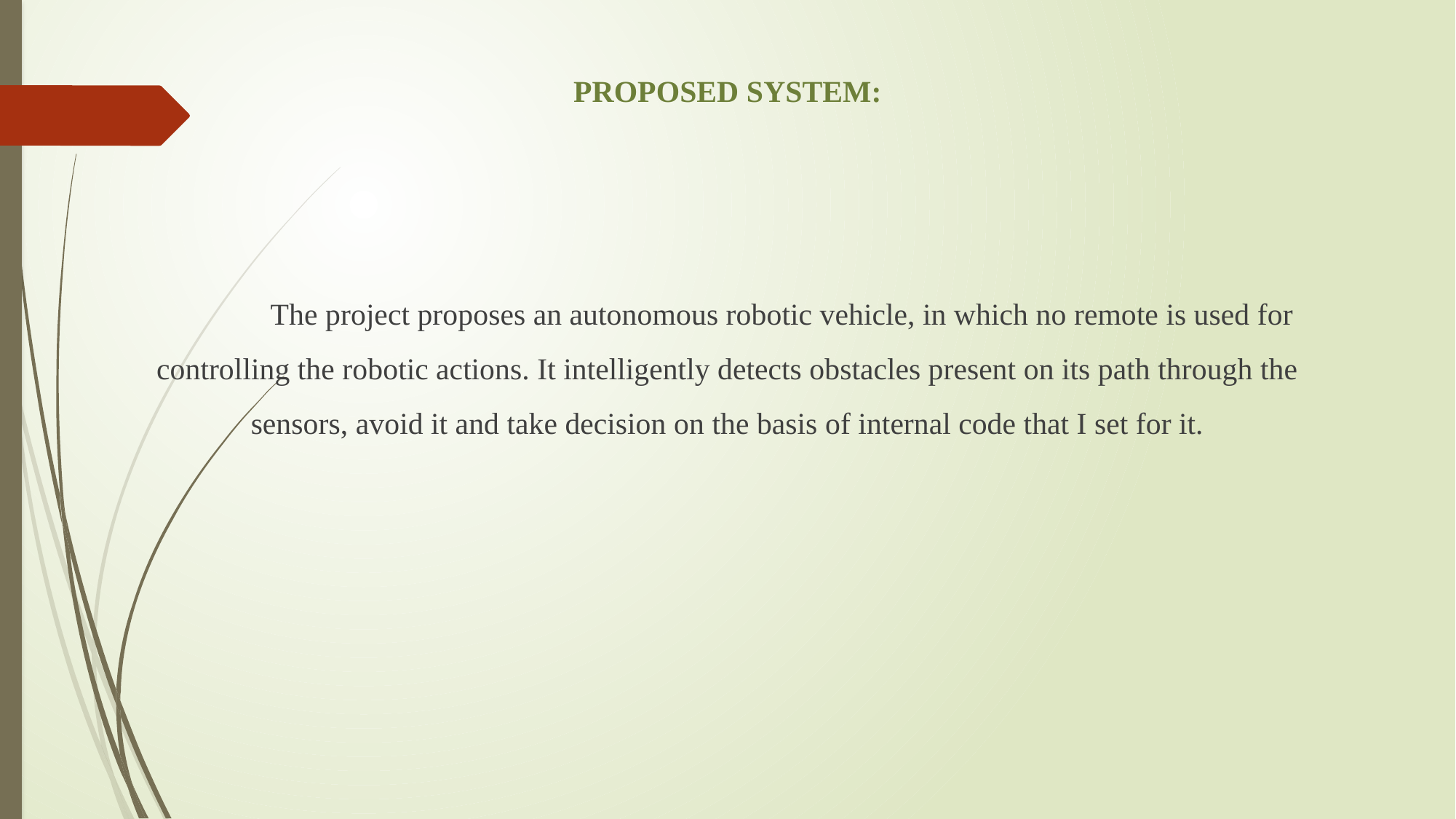

# PROPOSED SYSTEM:
	The project proposes an autonomous robotic vehicle, in which no remote is used for controlling the robotic actions. It intelligently detects obstacles present on its path through the sensors, avoid it and take decision on the basis of internal code that I set for it.